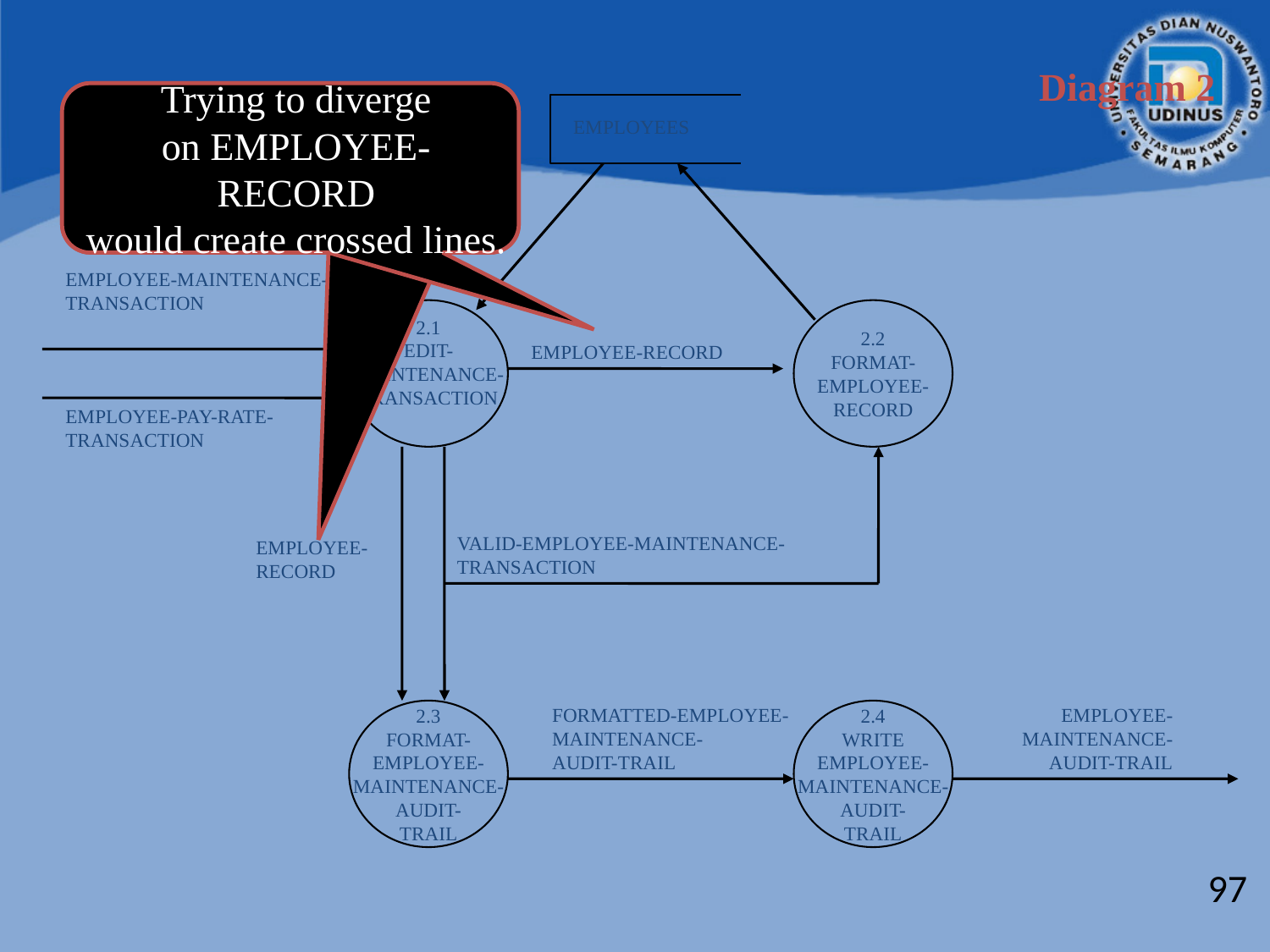

Diagram 2
Trying to diverge
on EMPLOYEE-RECORD
would create crossed lines.
Trying to diverge
on EMPLOYEE-RECORD
would create crossed lines.

EMPLOYEES

EMPLOYEE-MAINTENANCE-TRANSACTION
2.1
EDIT-
MAINTENANCE-
TRANSACTION

2.2
FORMAT-
EMPLOYEE-
RECORD
EMPLOYEE-RECORD

EMPLOYEE-PAY-RATE-TRANSACTION

VALID-EMPLOYEE-MAINTENANCE-TRANSACTION
EMPLOYEE-RECORD

FORMATTED-EMPLOYEE-MAINTENANCE-
AUDIT-TRAIL
EMPLOYEE-MAINTENANCE-AUDIT-TRAIL
2.3
FORMAT-
EMPLOYEE-
MAINTENANCE-
AUDIT-
TRAIL
2.4
WRITE
EMPLOYEE-
MAINTENANCE-
AUDIT-
TRAIL

97